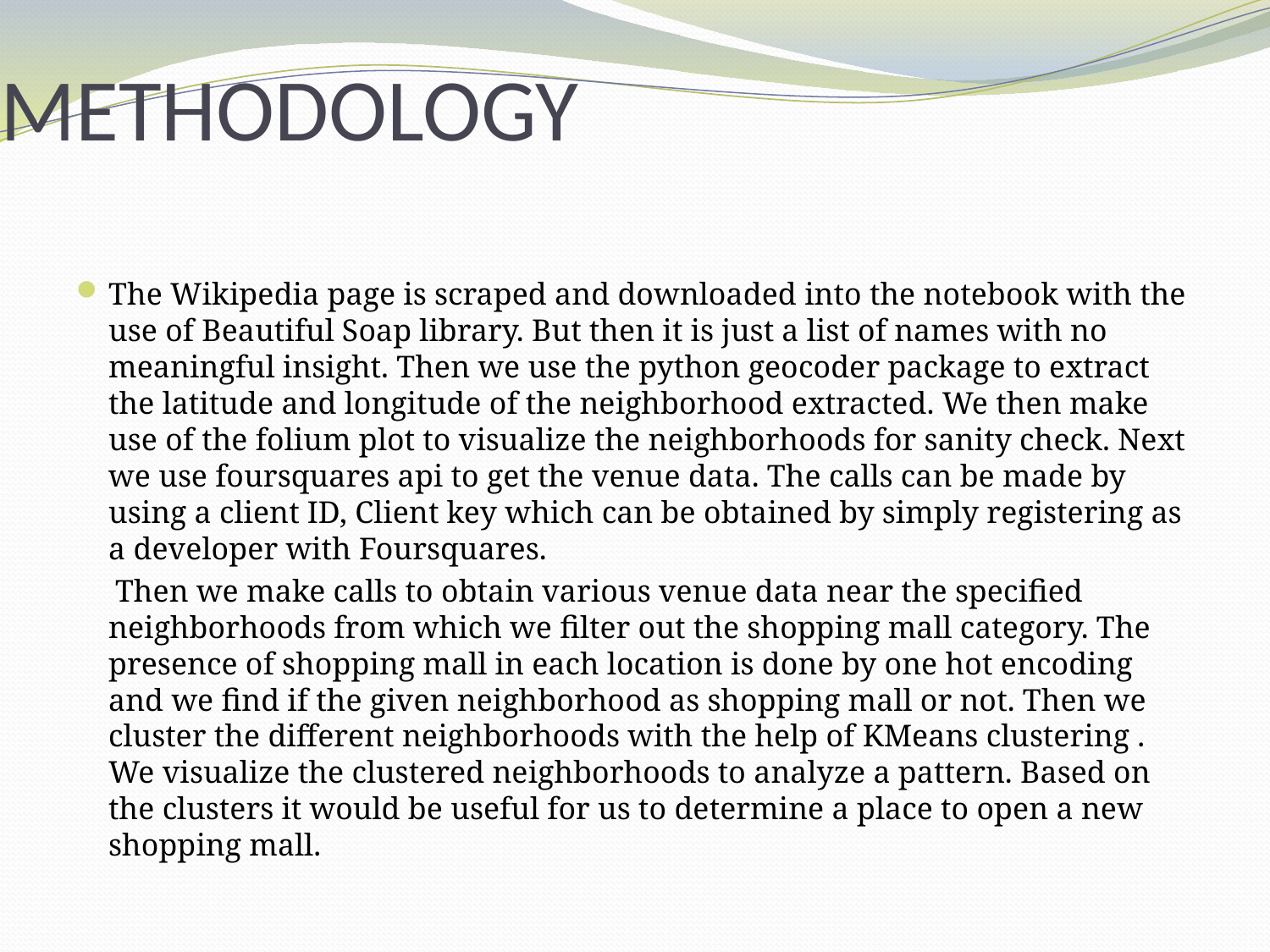

# METHODOLOGY
The Wikipedia page is scraped and downloaded into the notebook with the use of Beautiful Soap library. But then it is just a list of names with no meaningful insight. Then we use the python geocoder package to extract the latitude and longitude of the neighborhood extracted. We then make use of the folium plot to visualize the neighborhoods for sanity check. Next we use foursquares api to get the venue data. The calls can be made by using a client ID, Client key which can be obtained by simply registering as a developer with Foursquares.
     Then we make calls to obtain various venue data near the specified neighborhoods from which we filter out the shopping mall category. The presence of shopping mall in each location is done by one hot encoding and we find if the given neighborhood as shopping mall or not. Then we cluster the different neighborhoods with the help of KMeans clustering . We visualize the clustered neighborhoods to analyze a pattern. Based on the clusters it would be useful for us to determine a place to open a new shopping mall.